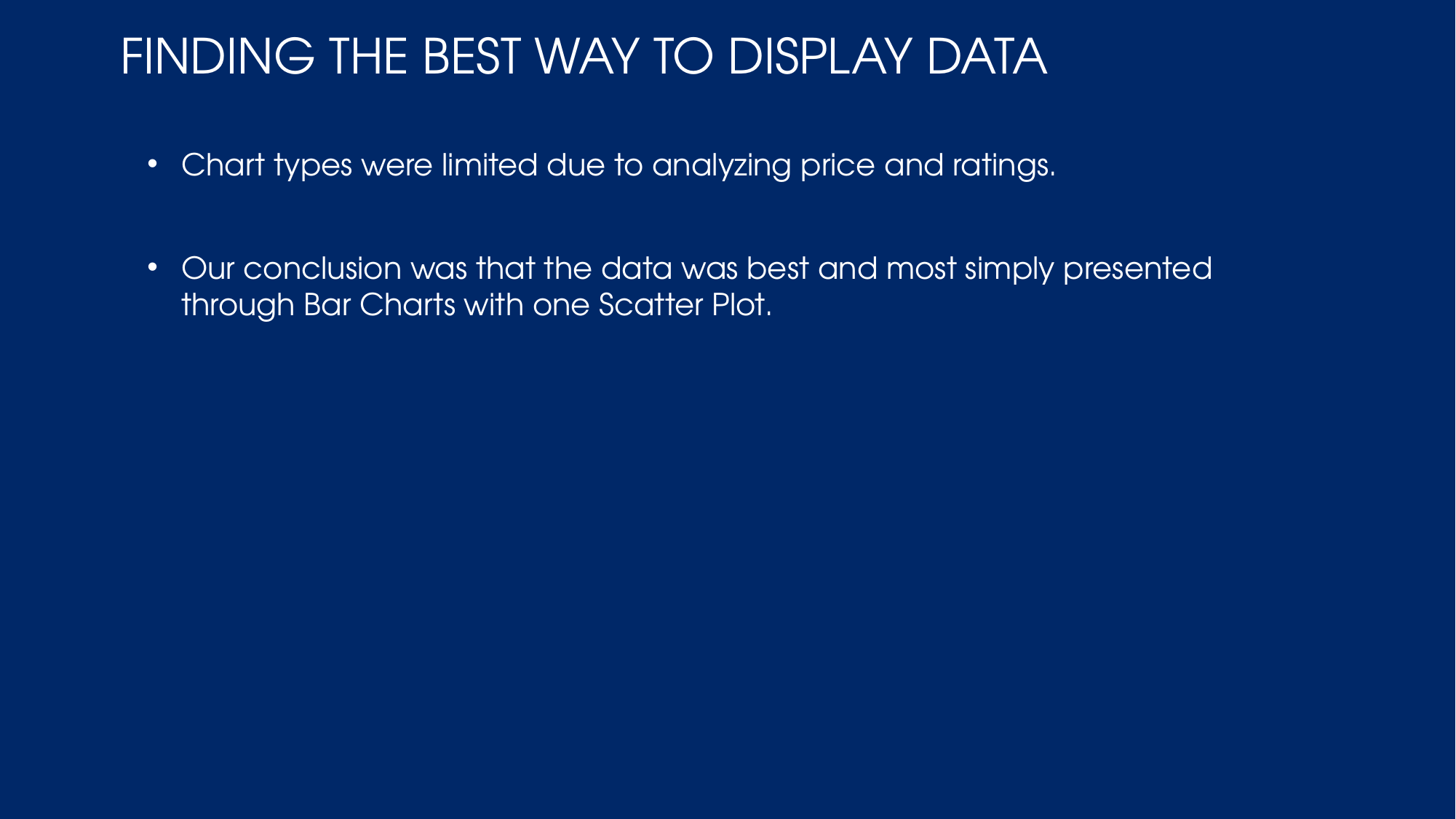

# Finding the best way to display data
Chart types were limited due to analyzing price and ratings.

Our conclusion was that the data was best and most simply presented through Bar Charts with one Scatter Plot.